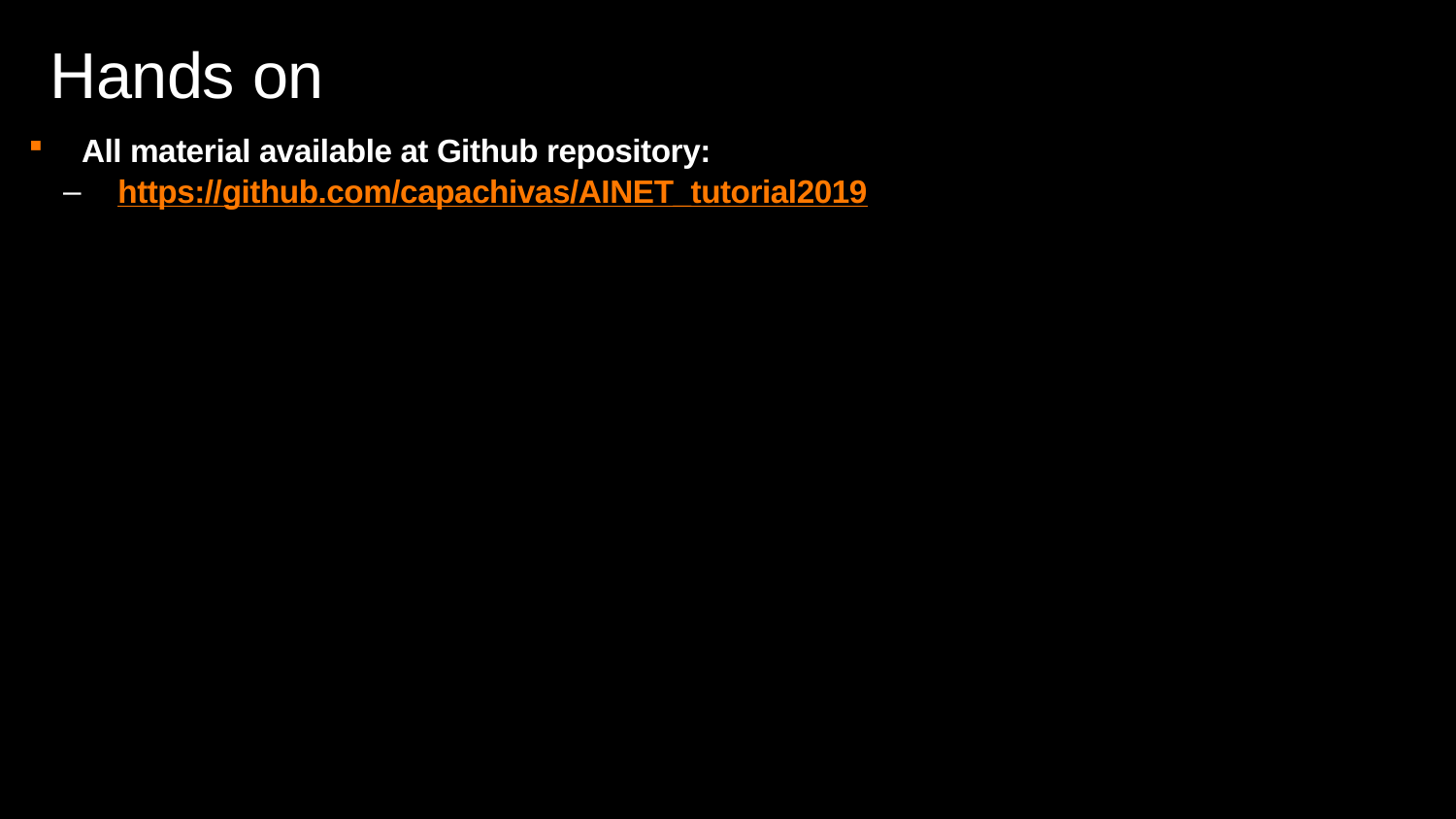

# Hands on
All material available at Github repository:
https://github.com/capachivas/AINET_tutorial2019